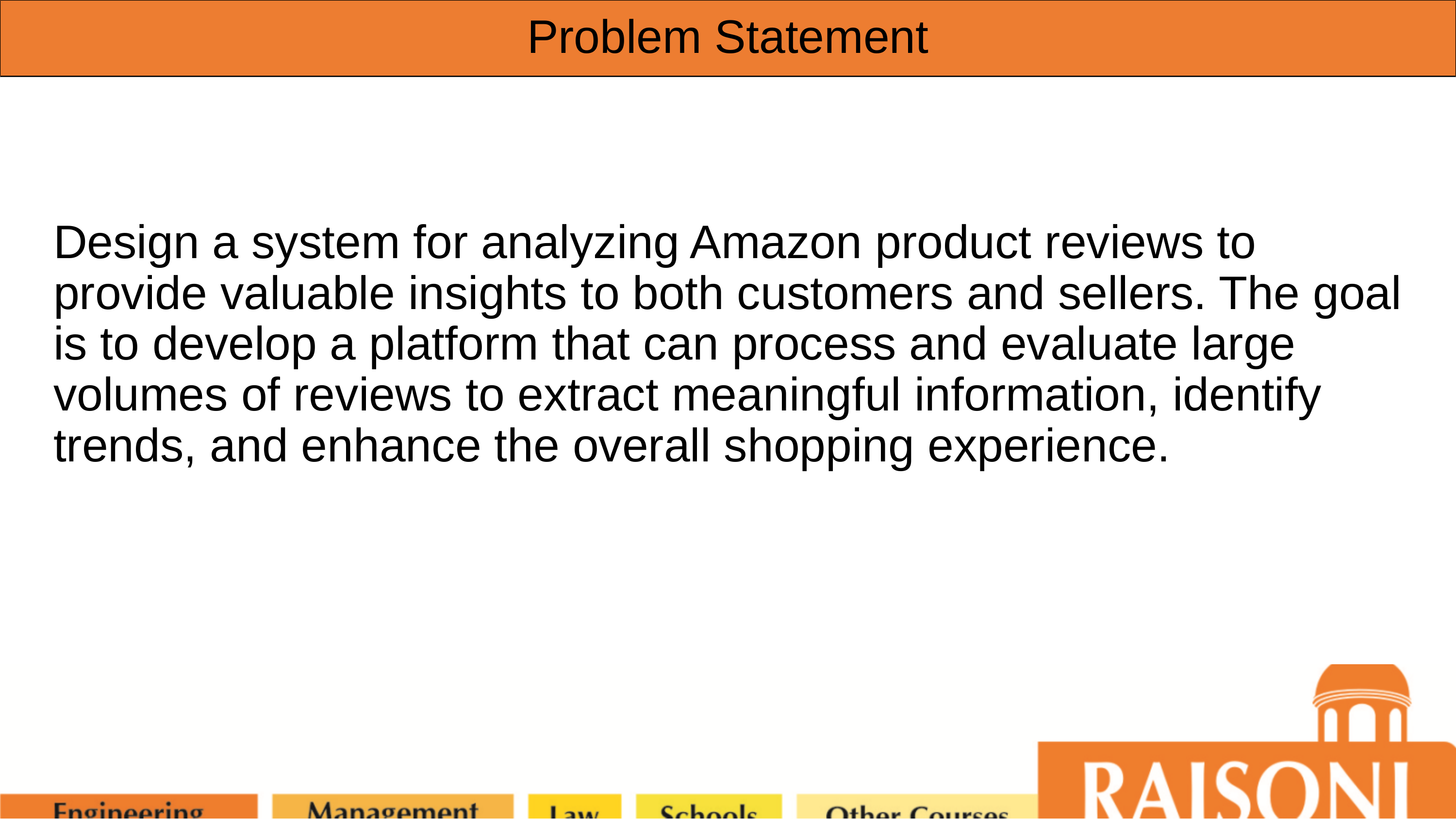

Problem Statement

Design a system for analyzing Amazon product reviews to provide valuable insights to both customers and sellers. The goal is to develop a platform that can process and evaluate large volumes of reviews to extract meaningful information, identify trends, and enhance the overall shopping experience.